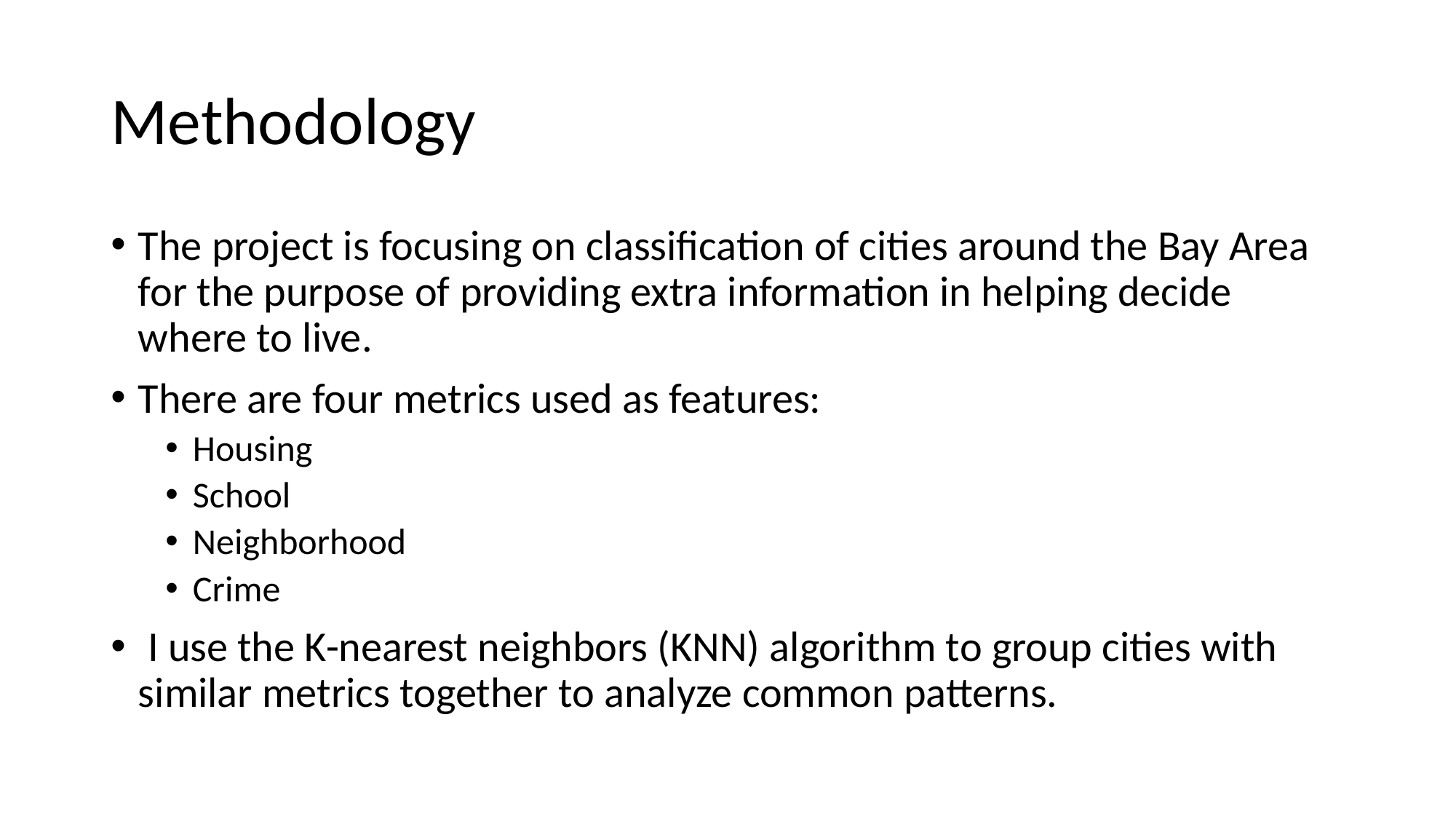

# Methodology
The project is focusing on classification of cities around the Bay Area for the purpose of providing extra information in helping decide where to live.
There are four metrics used as features:
Housing
School
Neighborhood
Crime
 I use the K-nearest neighbors (KNN) algorithm to group cities with similar metrics together to analyze common patterns.